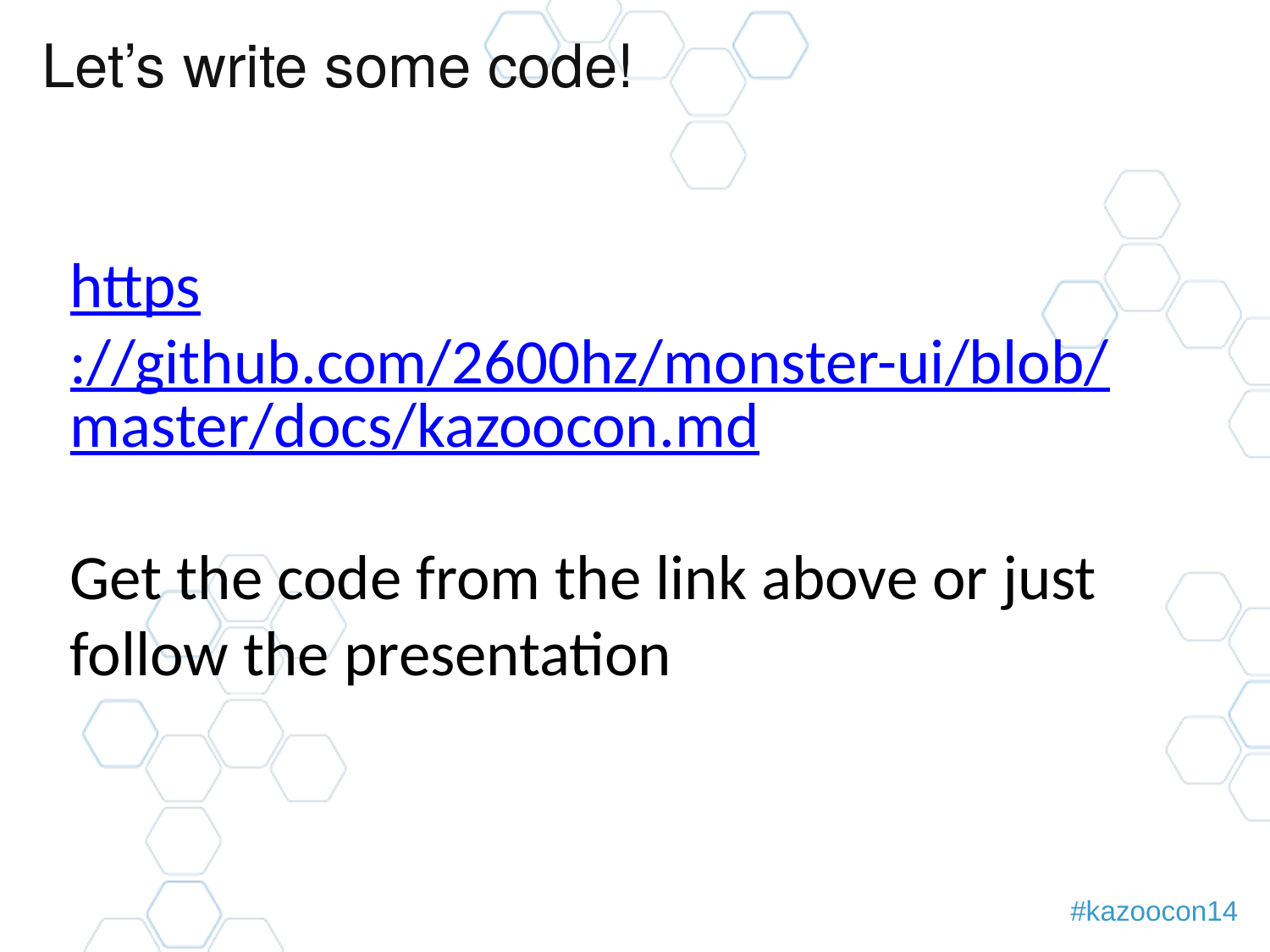

# Let’s write some code!
https://github.com/2600hz/monster-ui/blob/master/docs/kazoocon.md

Get the code from the link above or just follow the presentation